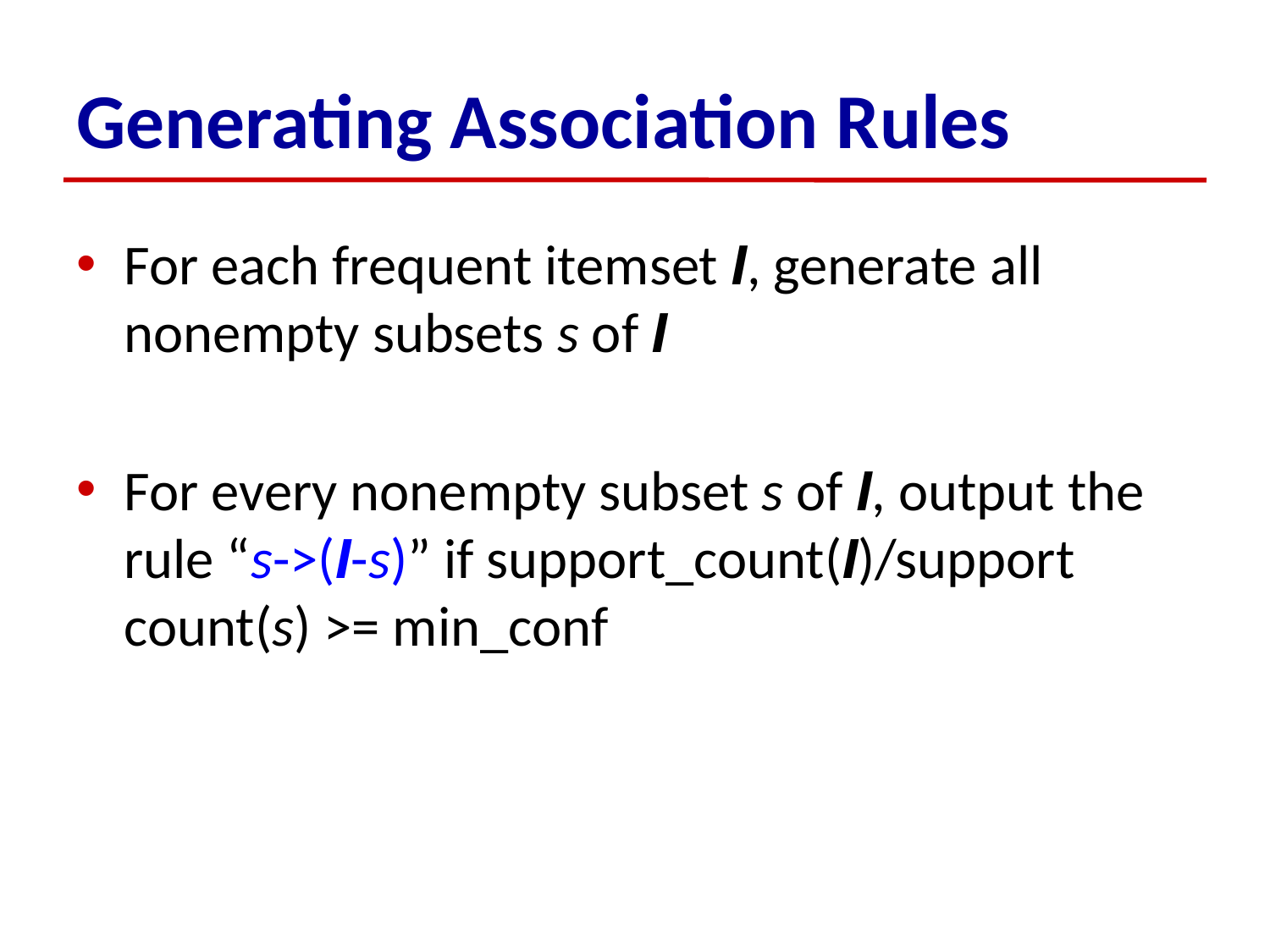

# Generating Association Rules
For each frequent itemset I, generate all nonempty subsets s of I

For every nonempty subset s of I, output the rule “s->(I-s)” if support_count(I)/support count(s) >= min_conf